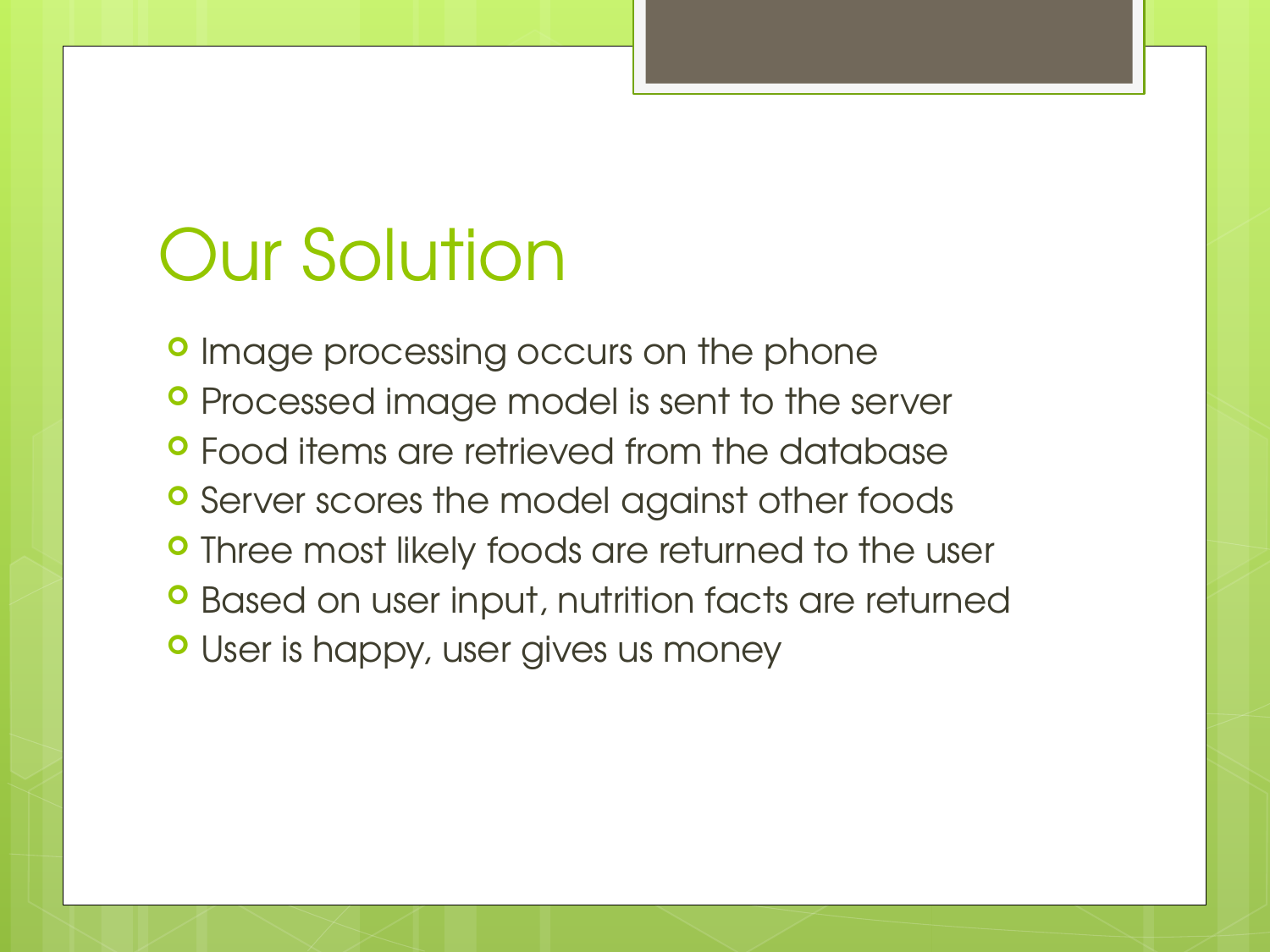

# Our Solution
Image processing occurs on the phone
Processed image model is sent to the server
Food items are retrieved from the database
Server scores the model against other foods
Three most likely foods are returned to the user
Based on user input, nutrition facts are returned
User is happy, user gives us money